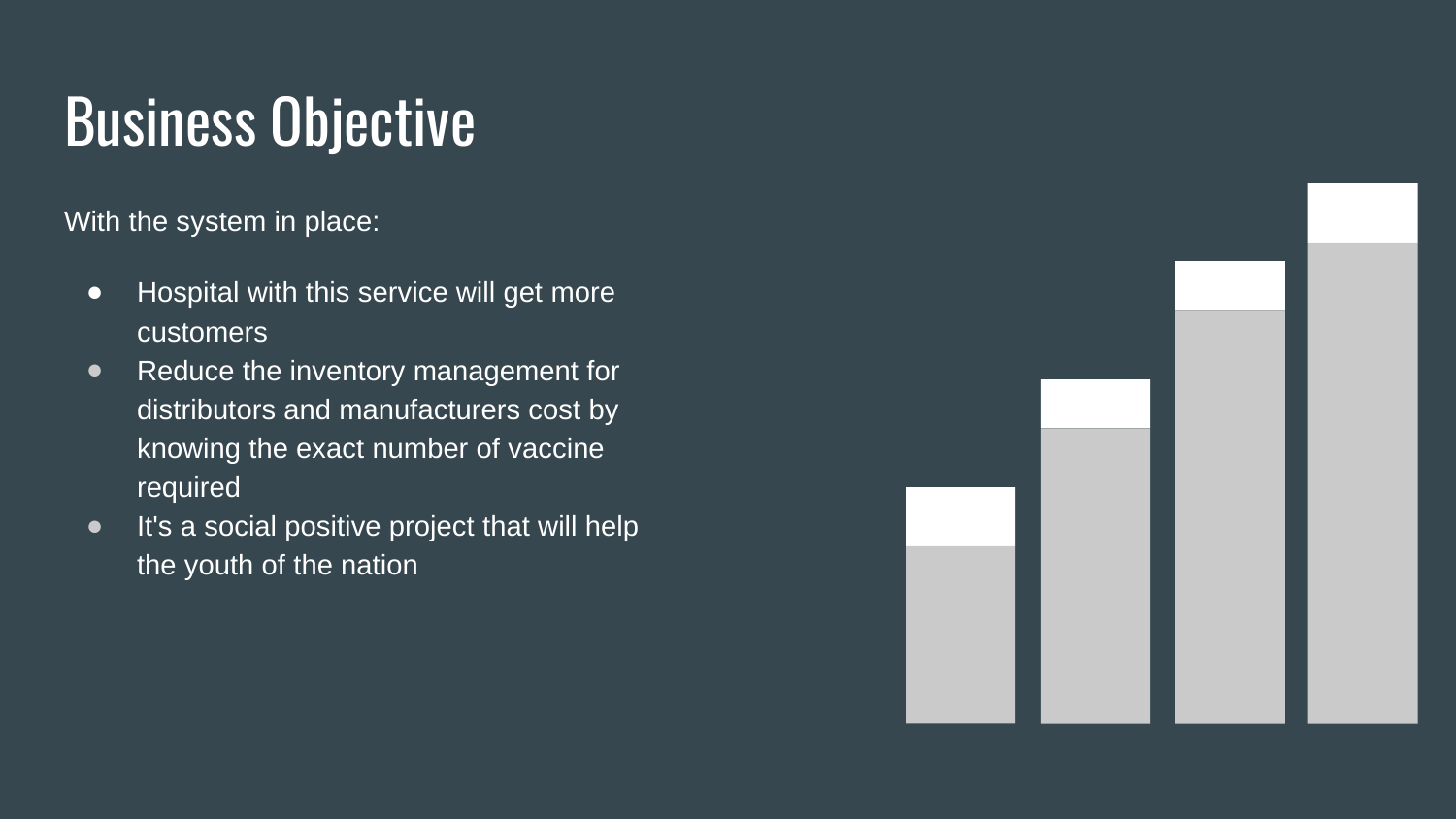

Business Objective
With the system in place:
Hospital with this service will get more customers
Reduce the inventory management for distributors and manufacturers cost by knowing the exact number of vaccine required
It's a social positive project that will help the youth of the nation